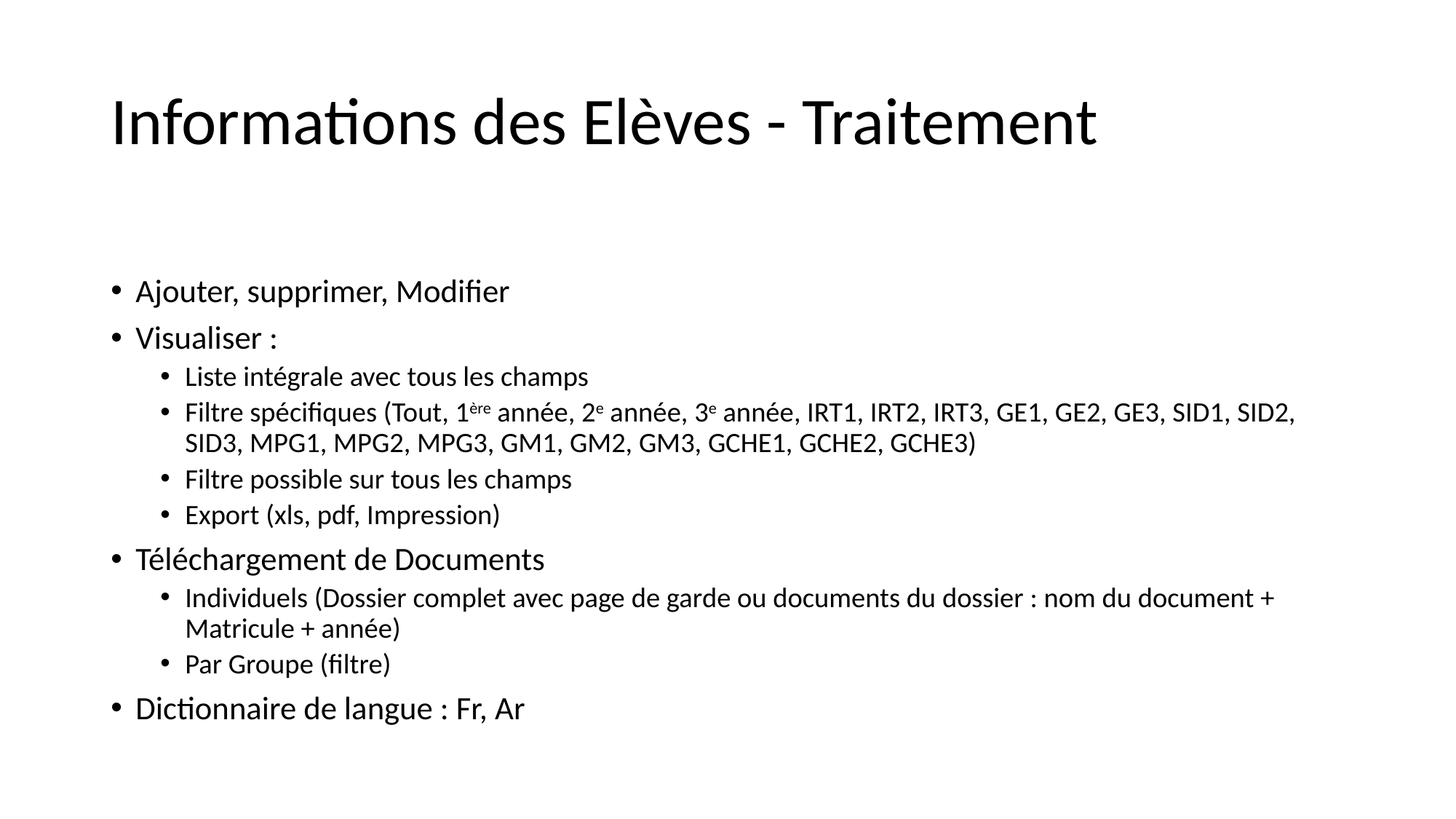

# Informations des Elèves - Traitement

Ajouter, supprimer, Modifier
Visualiser :
Liste intégrale avec tous les champs
Filtre spécifiques (Tout, 1ère année, 2e année, 3e année, IRT1, IRT2, IRT3, GE1, GE2, GE3, SID1, SID2, SID3, MPG1, MPG2, MPG3, GM1, GM2, GM3, GCHE1, GCHE2, GCHE3)
Filtre possible sur tous les champs
Export (xls, pdf, Impression)
Téléchargement de Documents
Individuels (Dossier complet avec page de garde ou documents du dossier : nom du document + Matricule + année)
Par Groupe (filtre)
Dictionnaire de langue : Fr, Ar